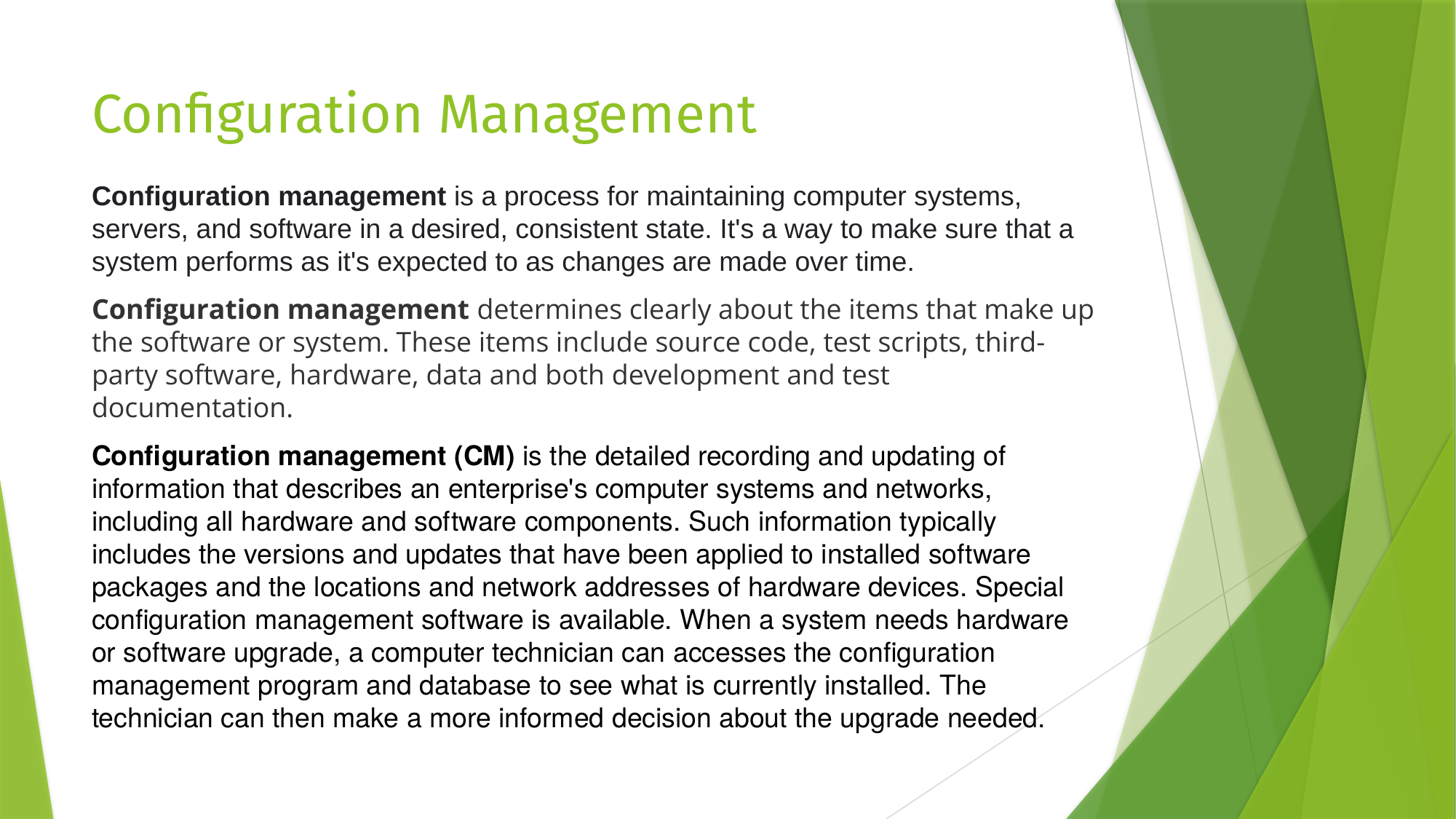

# Configuration Management
Configuration management is a process for maintaining computer systems, servers, and software in a desired, consistent state. It's a way to make sure that a system performs as it's expected to as changes are made over time.
Configuration management determines clearly about the items that make up the software or system. These items include source code, test scripts, third-party software, hardware, data and both development and test documentation.
Configuration management (CM) is the detailed recording and updating of information that describes an enterprise's computer systems and networks, including all hardware and software components. Such information typically includes the versions and updates that have been applied to installed software packages and the locations and network addresses of hardware devices. Special configuration management software is available. When a system needs hardware or software upgrade, a computer technician can accesses the configuration management program and database to see what is currently installed. The technician can then make a more informed decision about the upgrade needed.